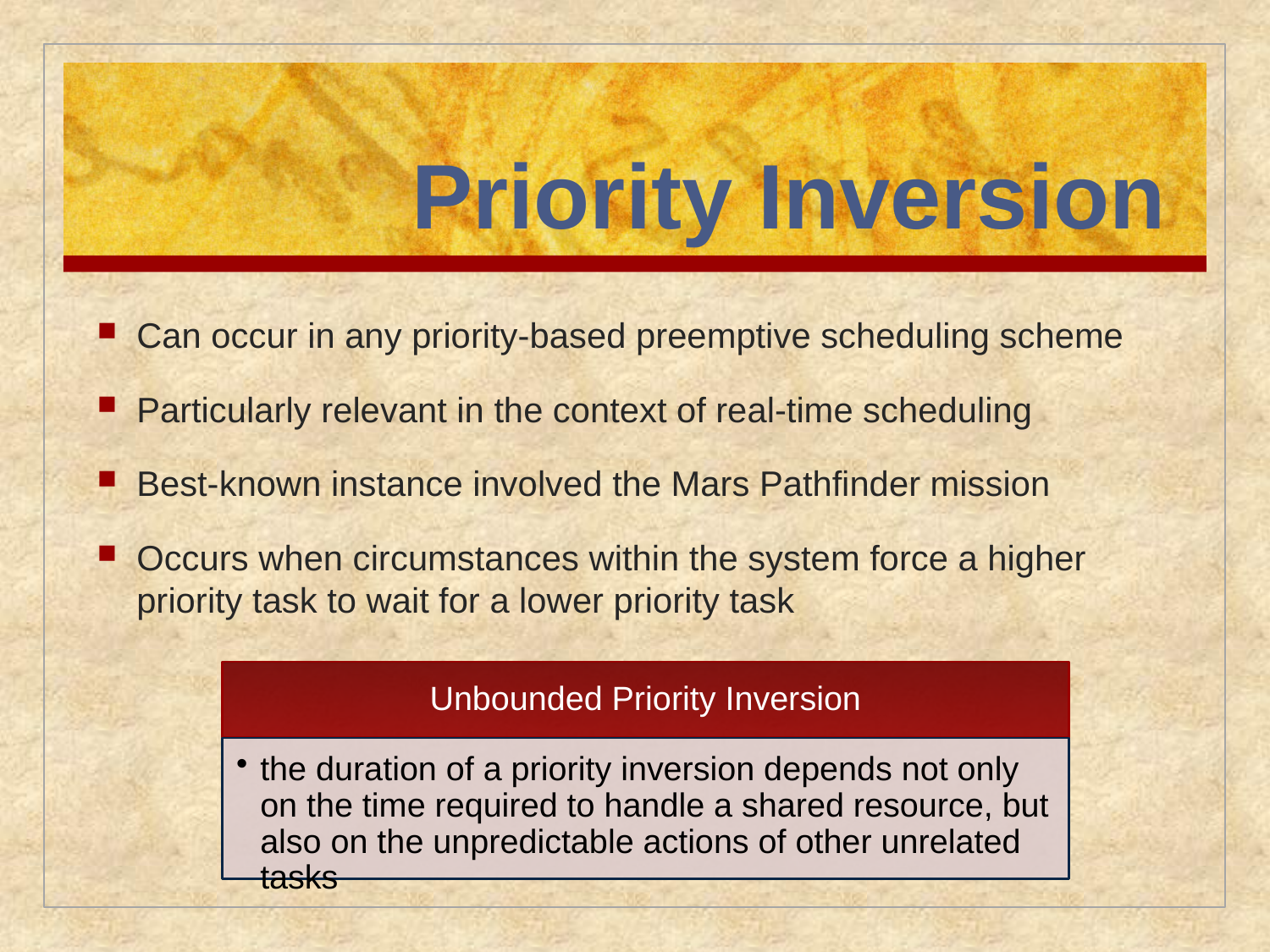

# Priority Inversion
Can occur in any priority-based preemptive scheduling scheme
Particularly relevant in the context of real-time scheduling
Best-known instance involved the Mars Pathfinder mission
Occurs when circumstances within the system force a higher priority task to wait for a lower priority task

Unbounded Priority Inversion
the duration of a priority inversion depends not only on the time required to handle a shared resource, but also on the unpredictable actions of other unrelated tasks